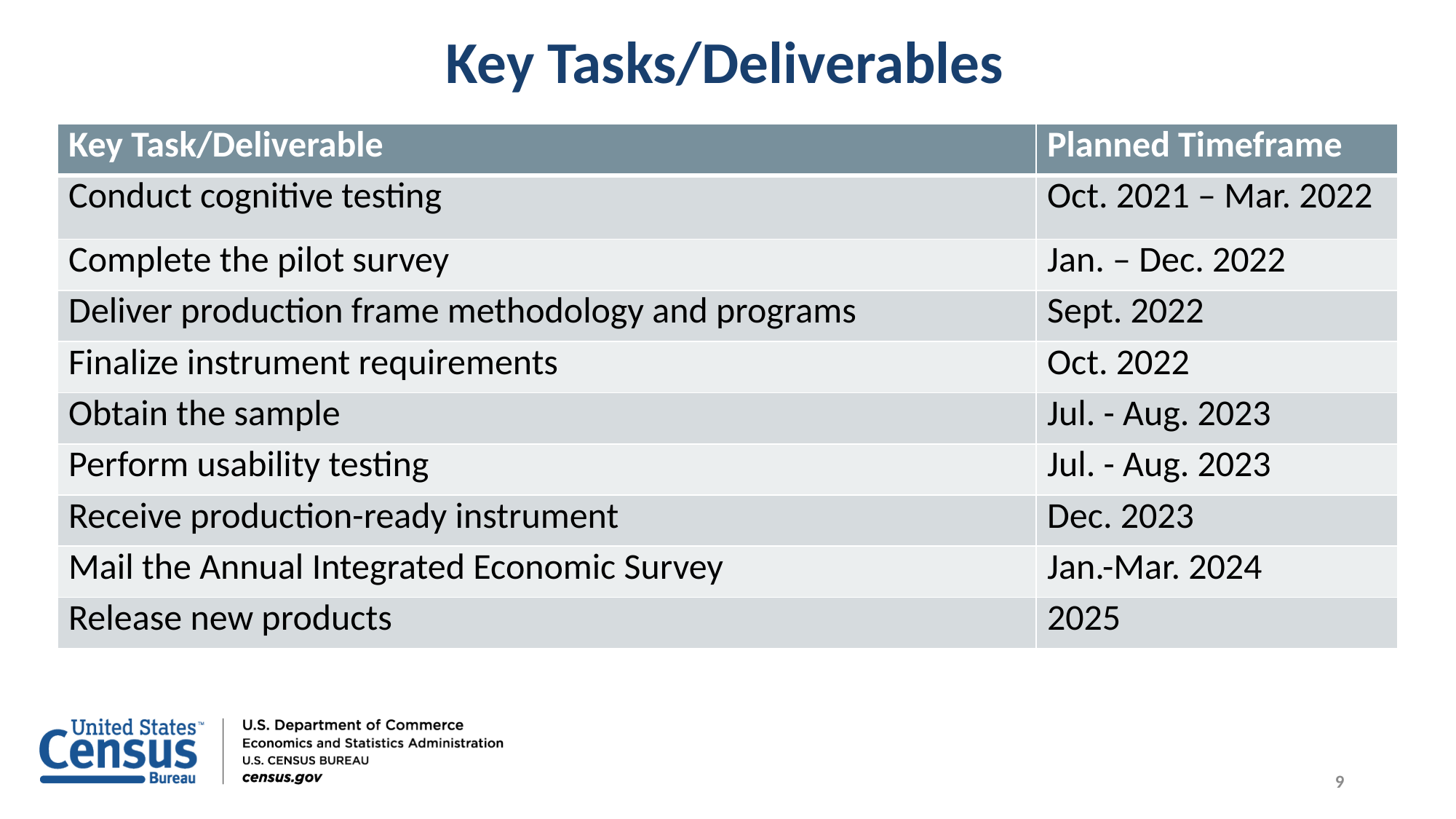

# Key Tasks/Deliverables
| Key Task/Deliverable | Planned Timeframe |
| --- | --- |
| Conduct cognitive testing | Oct. 2021 – Mar. 2022 |
| Complete the pilot survey | Jan. – Dec. 2022 |
| Deliver production frame methodology and programs | Sept. 2022 |
| Finalize instrument requirements | Oct. 2022 |
| Obtain the sample | Jul. - Aug. 2023 |
| Perform usability testing | Jul. - Aug. 2023 |
| Receive production-ready instrument | Dec. 2023 |
| Mail the Annual Integrated Economic Survey | Jan.-Mar. 2024 |
| Release new products | 2025 |
9